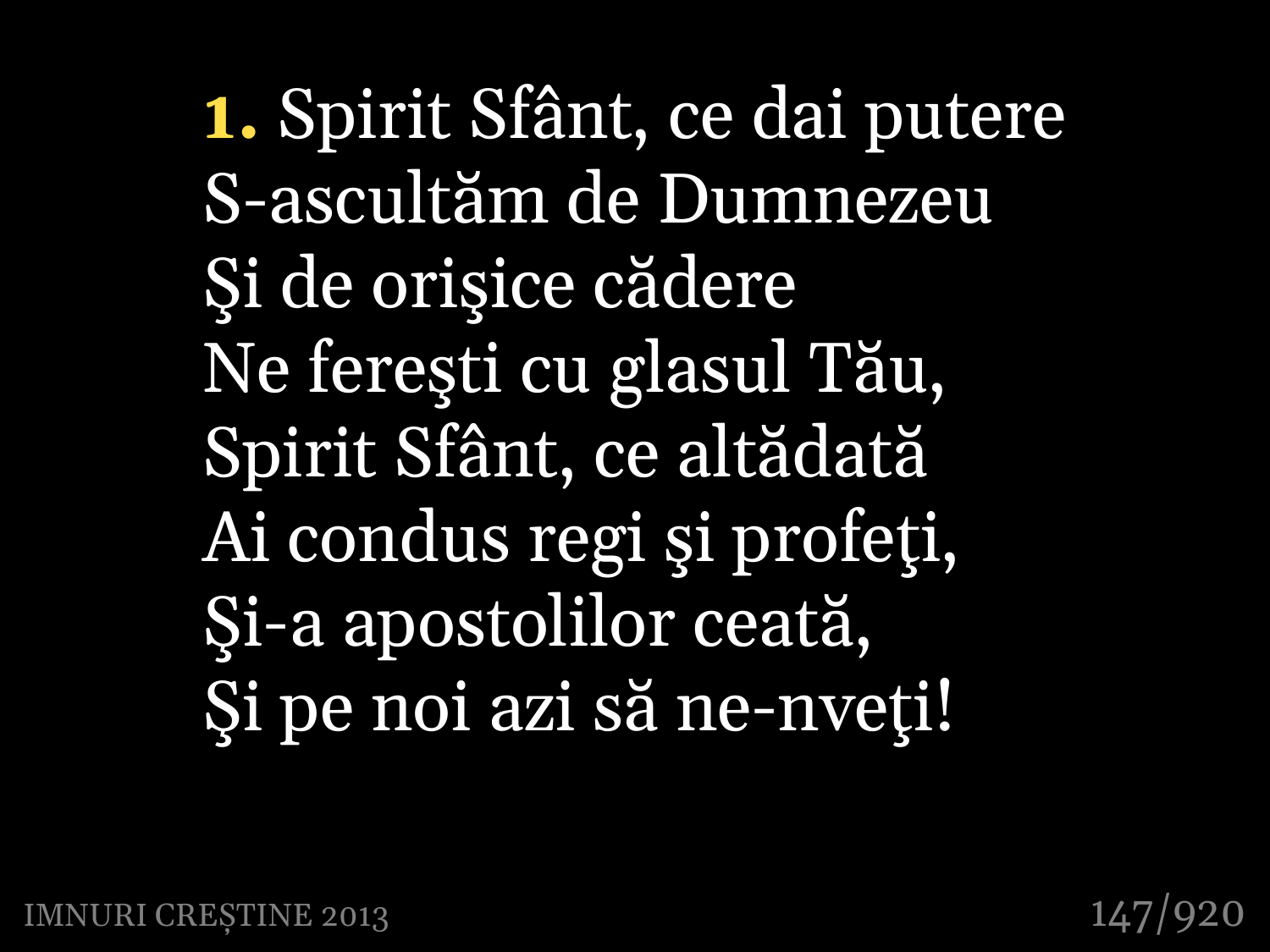

1. Spirit Sfânt, ce dai putere
S-ascultăm de Dumnezeu
Şi de orişice cădere
Ne fereşti cu glasul Tău,
Spirit Sfânt, ce altădată
Ai condus regi şi profeţi,
Şi-a apostolilor ceată,
Şi pe noi azi să ne-nveţi!
131/920
147/920
IMNURI CREȘTINE 2013